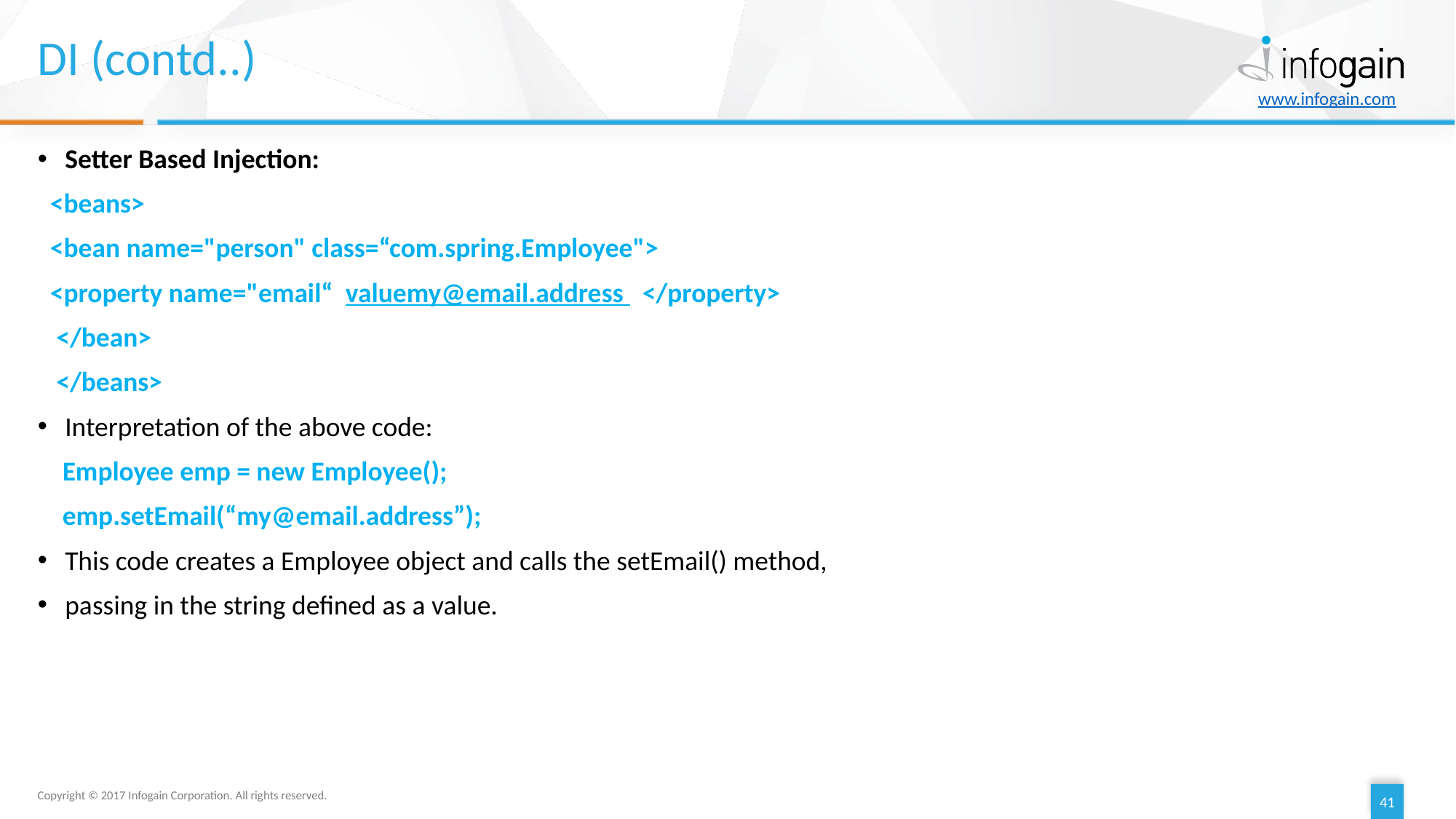

# DI (contd..)
Setter Based Injection:
  <beans>
  <bean name="person" class=“com.spring.Employee">
  <property name="email“  valuemy@email.address   </property>
   </bean>
   </beans>
Interpretation of the above code:
    Employee emp = new Employee();
    emp.setEmail(“my@email.address”);
This code creates a Employee object and calls the setEmail() method,
passing in the string defined as a value.

41